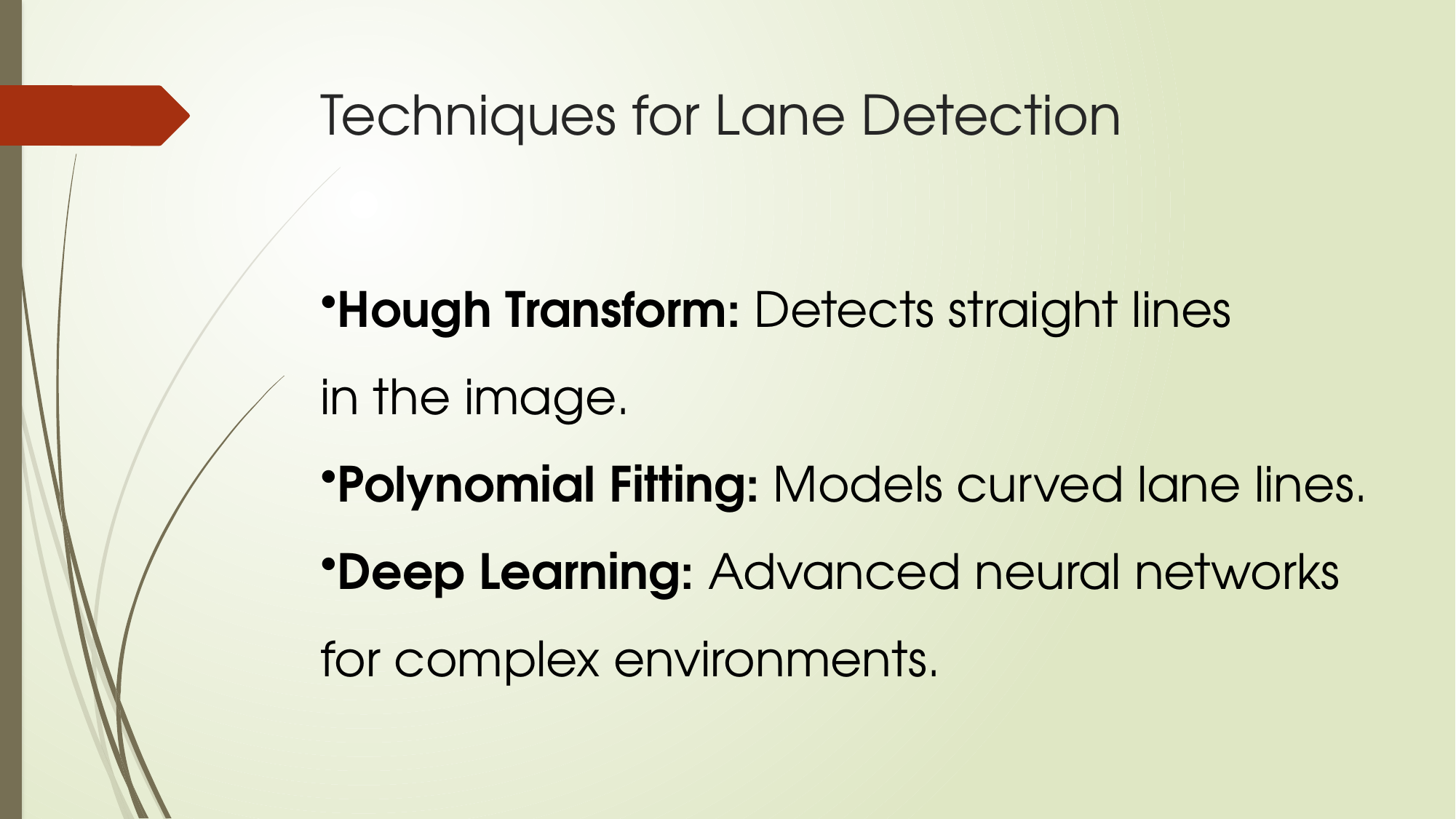

# Techniques for Lane Detection
Hough Transform: Detects straight lines
in the image.
Polynomial Fitting: Models curved lane lines.
Deep Learning: Advanced neural networks
for complex environments.